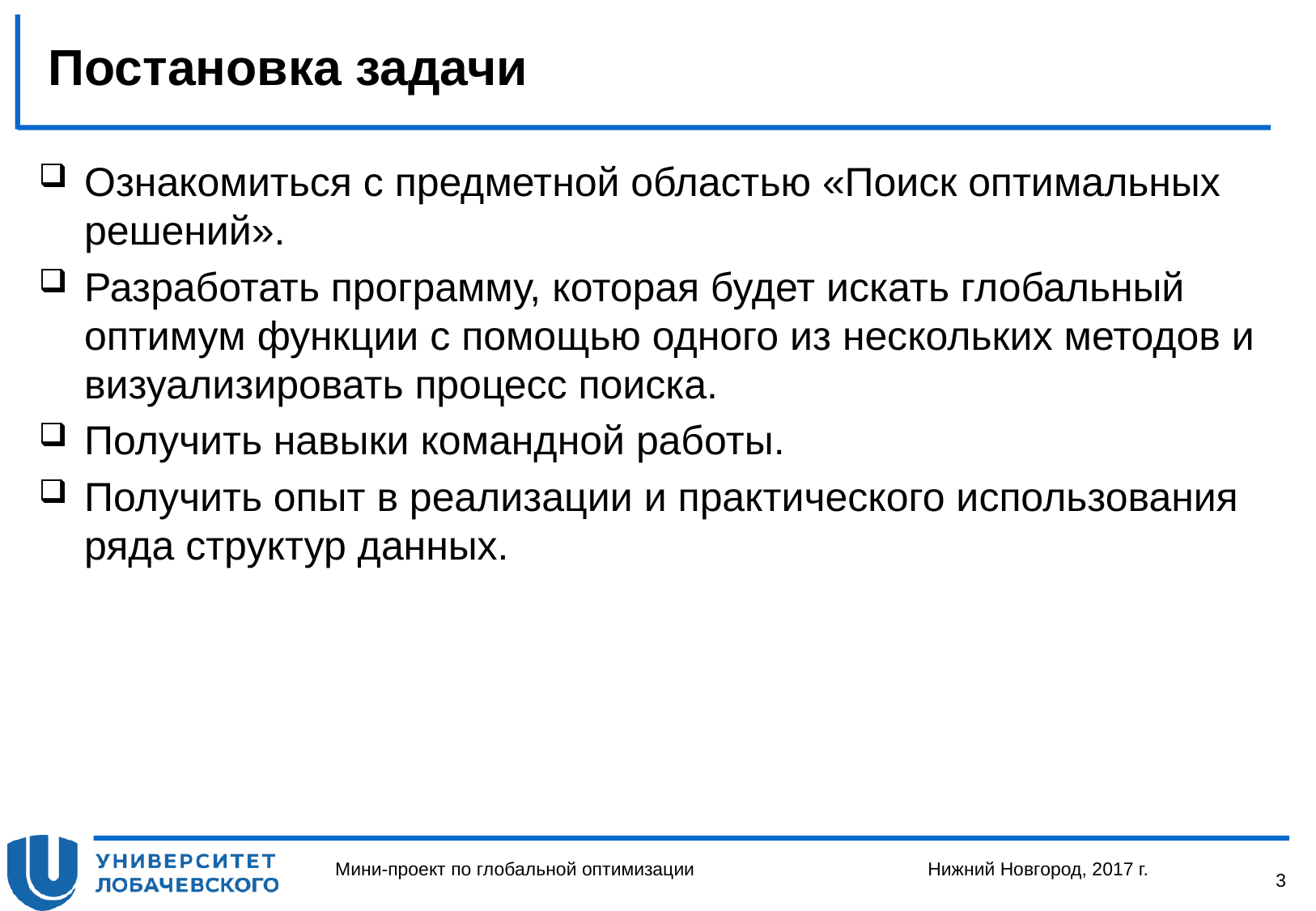

# Постановка задачи
Ознакомиться с предметной областью «Поиск оптимальных решений».
Разработать программу, которая будет искать глобальный оптимум функции с помощью одного из нескольких методов и визуализировать процесс поиска.
Получить навыки командной работы.
Получить опыт в реализации и практического использования ряда структур данных.
Мини-проект по глобальной оптимизации
Нижний Новгород, 2017 г.
3